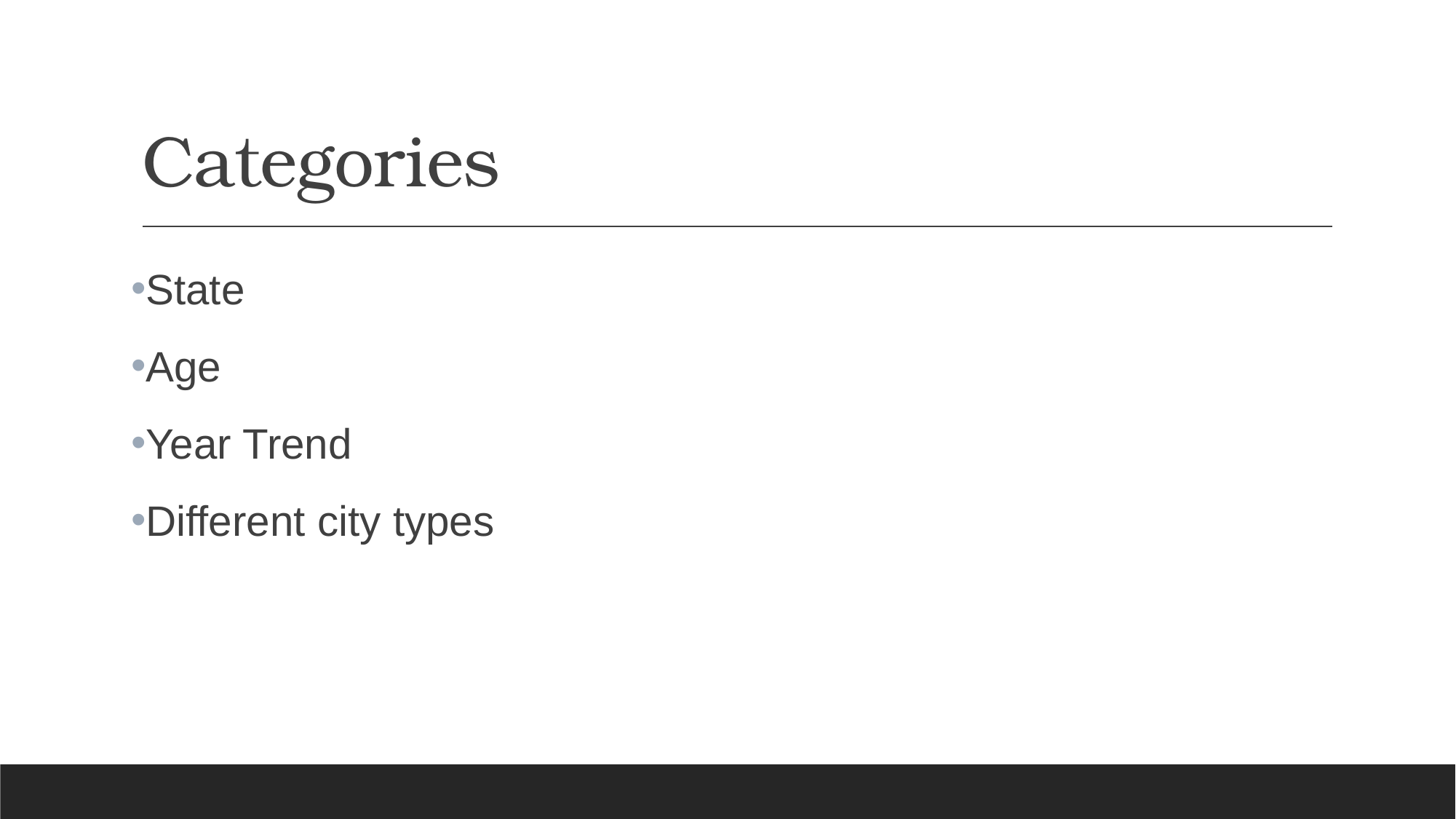

# Categories
State
Age
Year Trend
Different city types